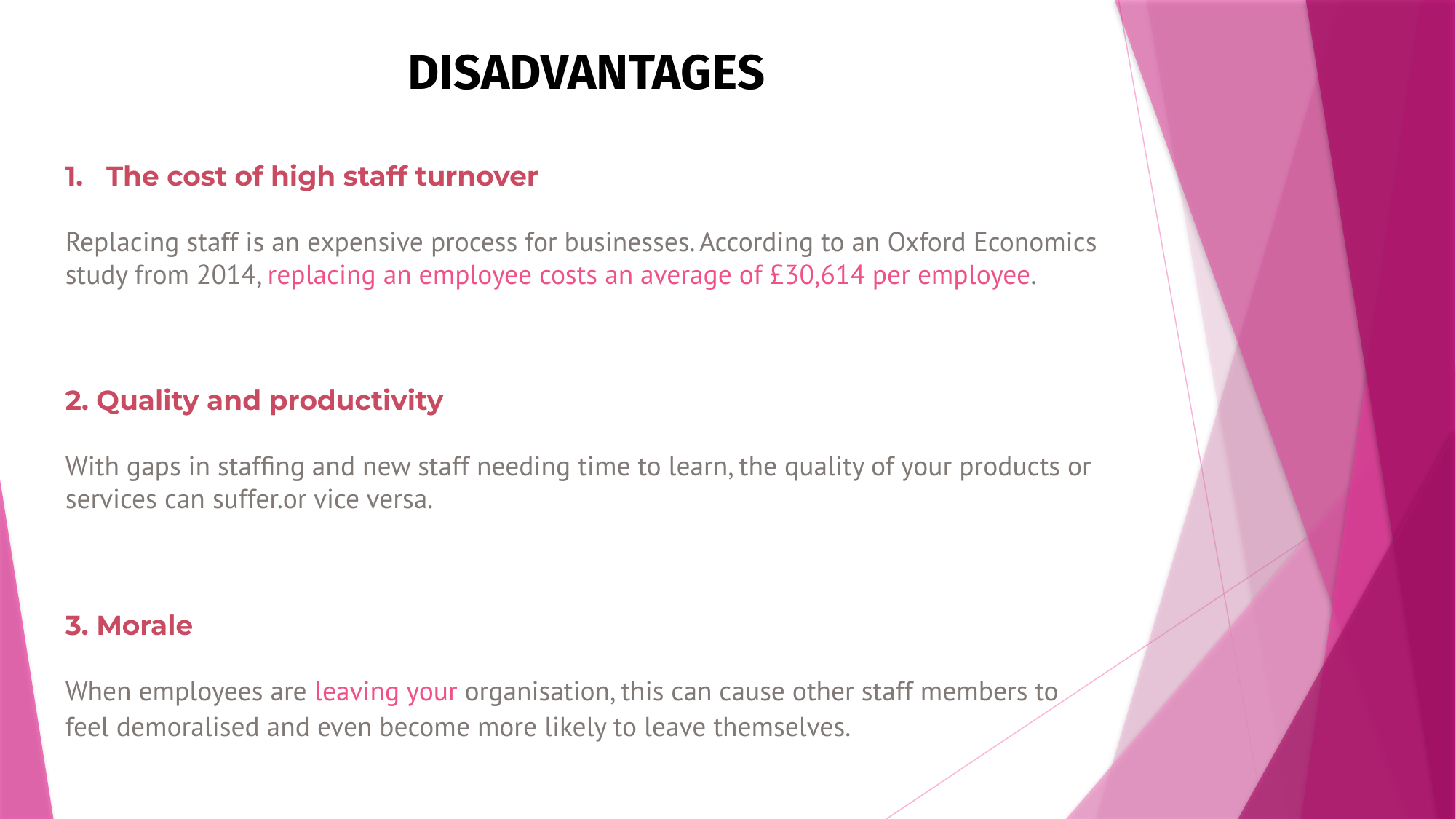

DISADVANTAGES
The cost of high staff turnover

Replacing staff is an expensive process for businesses. According to an Oxford Economics study from 2014, replacing an employee costs an average of £30,614 per employee.

2. Quality and productivity

With gaps in staffing and new staff needing time to learn, the quality of your products or services can suffer.or vice versa.

3. Morale

When employees are leaving your organisation, this can cause other staff members to feel demoralised and even become more likely to leave themselves.